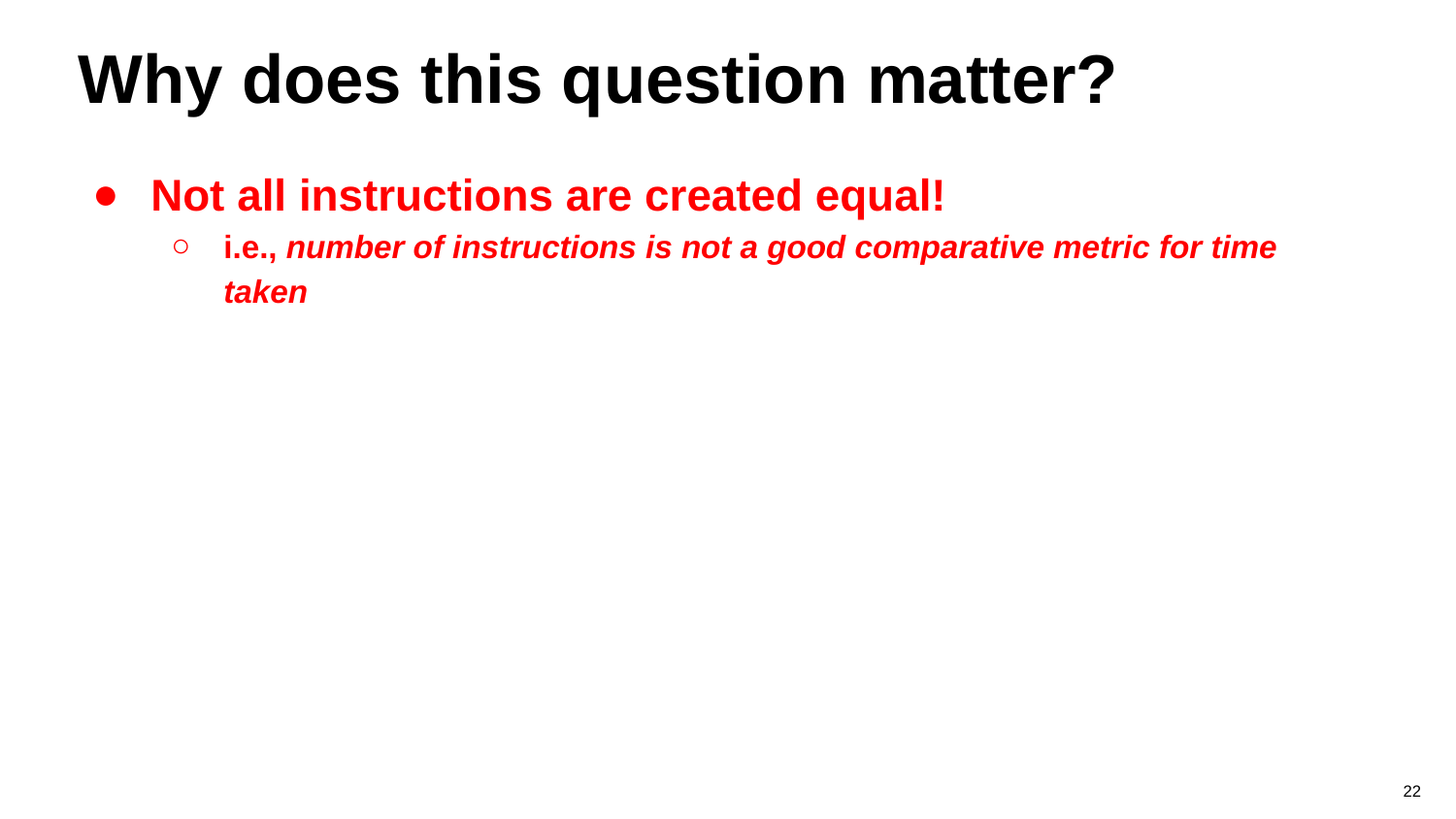

# Why does this question matter?
Not all instructions are created equal!
i.e., number of instructions is not a good comparative metric for time taken

22